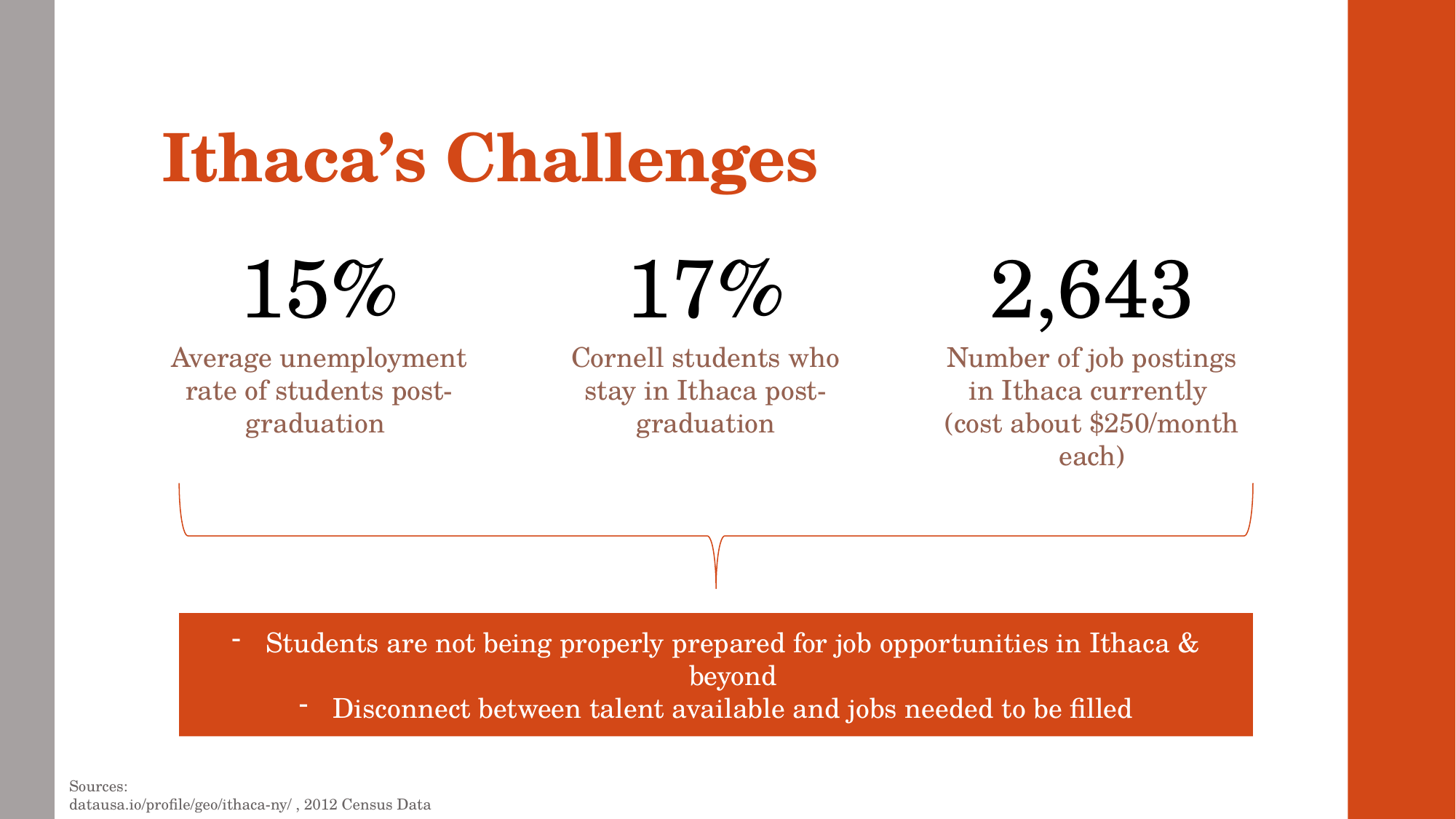

# Ithaca’s Challenges
15%
17%
2,643
Average unemployment rate of students post-graduation
Cornell students who stay in Ithaca post-graduation
Number of job postings in Ithaca currently
(cost about $250/month each)
Students are not being properly prepared for job opportunities in Ithaca & beyond
Disconnect between talent available and jobs needed to be filled
Sources:
datausa.io/profile/geo/ithaca-ny/ , 2012 Census Data